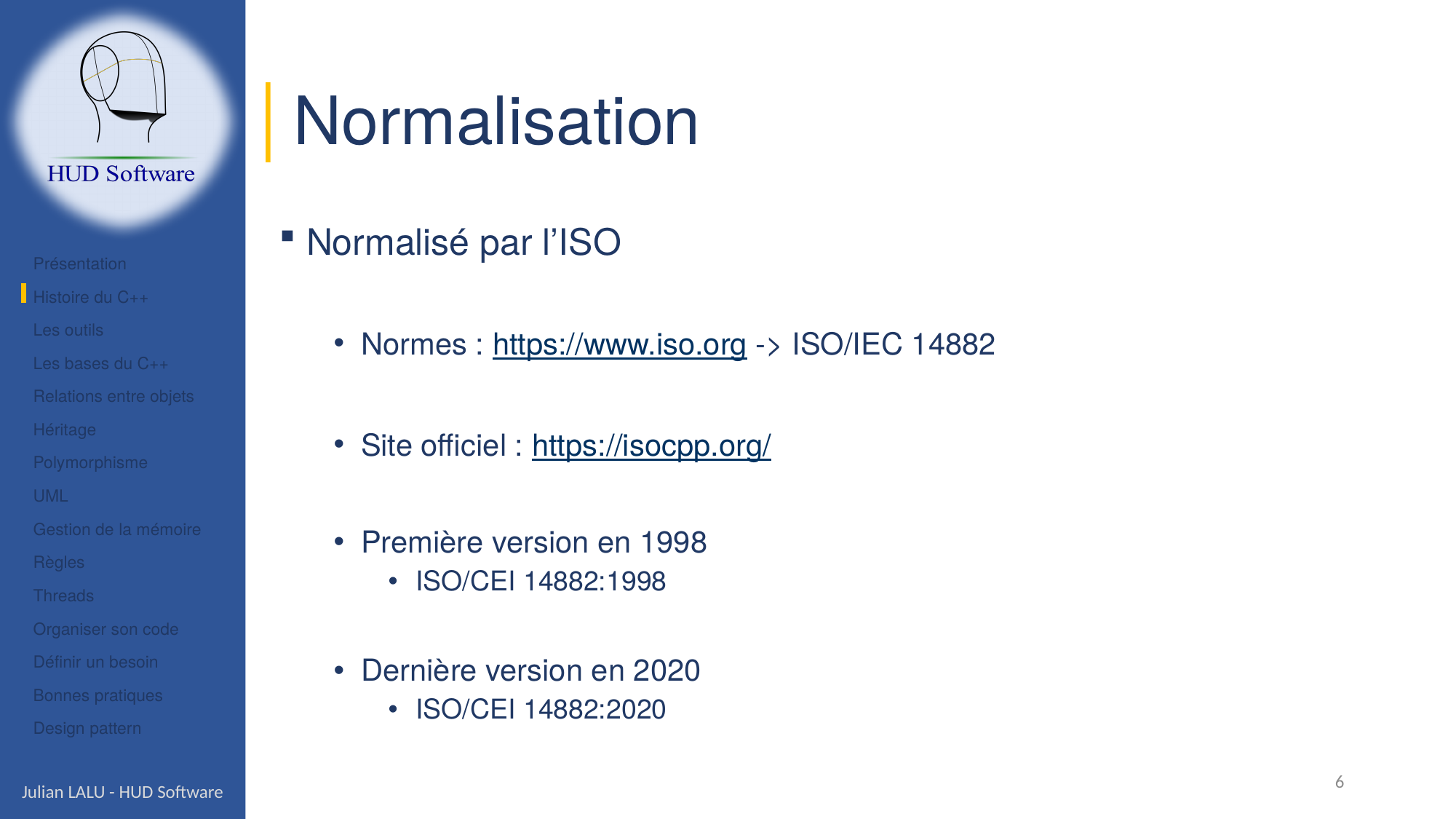

# Normalisation
Normalisé par l’ISO

Normes : https://www.iso.org -> ISO/IEC 14882

Site officiel : https://isocpp.org/

Première version en 1998
ISO/CEI 14882:1998

Dernière version en 2020
ISO/CEI 14882:2020

Présentation
Histoire du C++
Les outils
Les bases du C++
Relations entre objets
Héritage
Polymorphisme
UML
Gestion de la mémoire
Règles
Threads
Organiser son code
Définir un besoin
Bonnes pratiques
Design pattern
6